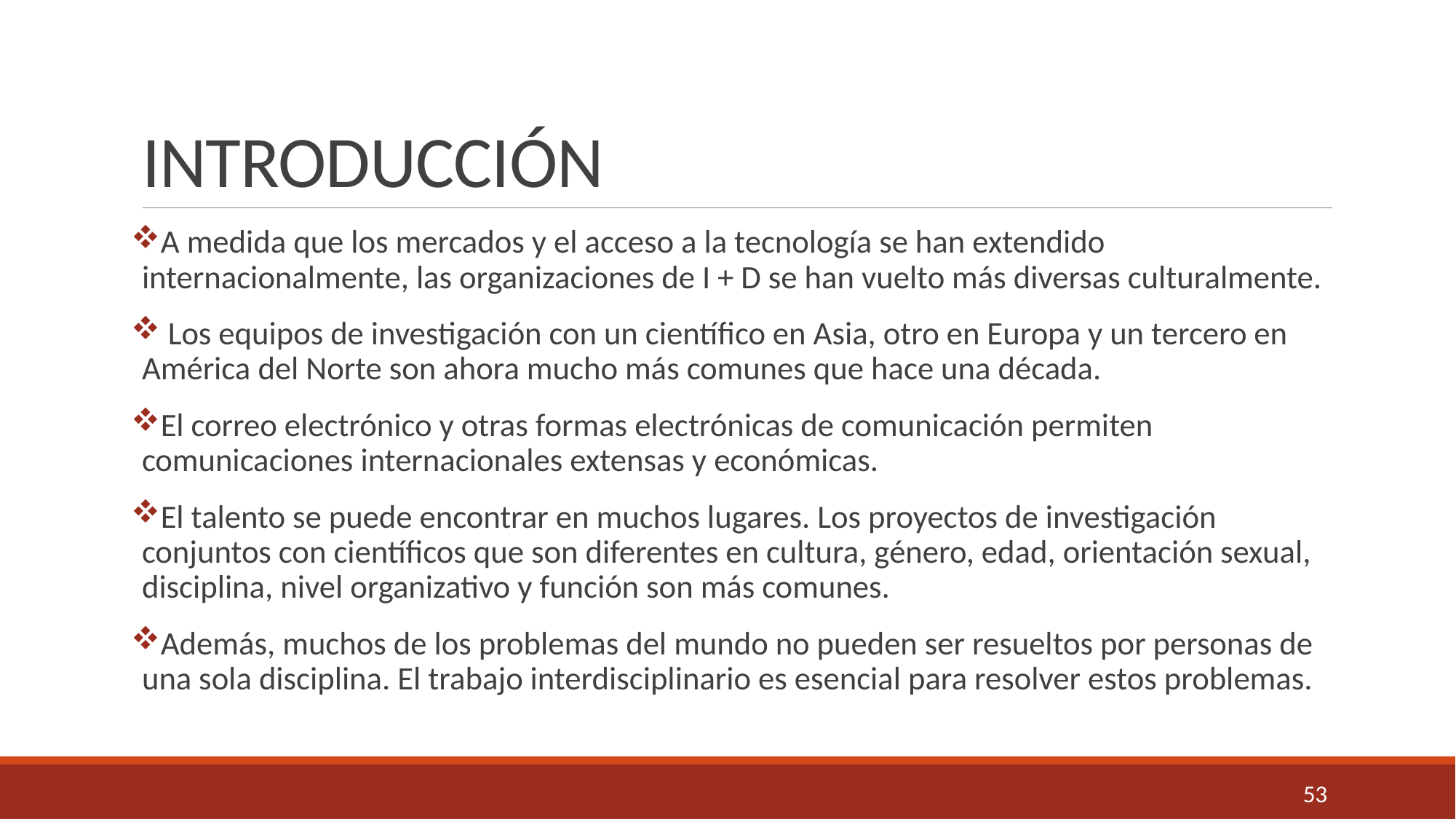

# INTRODUCCIÓN
A medida que los mercados y el acceso a la tecnología se han extendido internacionalmente, las organizaciones de I + D se han vuelto más diversas culturalmente.
 Los equipos de investigación con un científico en Asia, otro en Europa y un tercero en América del Norte son ahora mucho más comunes que hace una década.
El correo electrónico y otras formas electrónicas de comunicación permiten comunicaciones internacionales extensas y económicas.
El talento se puede encontrar en muchos lugares. Los proyectos de investigación conjuntos con científicos que son diferentes en cultura, género, edad, orientación sexual, disciplina, nivel organizativo y función son más comunes.
Además, muchos de los problemas del mundo no pueden ser resueltos por personas de una sola disciplina. El trabajo interdisciplinario es esencial para resolver estos problemas.
53